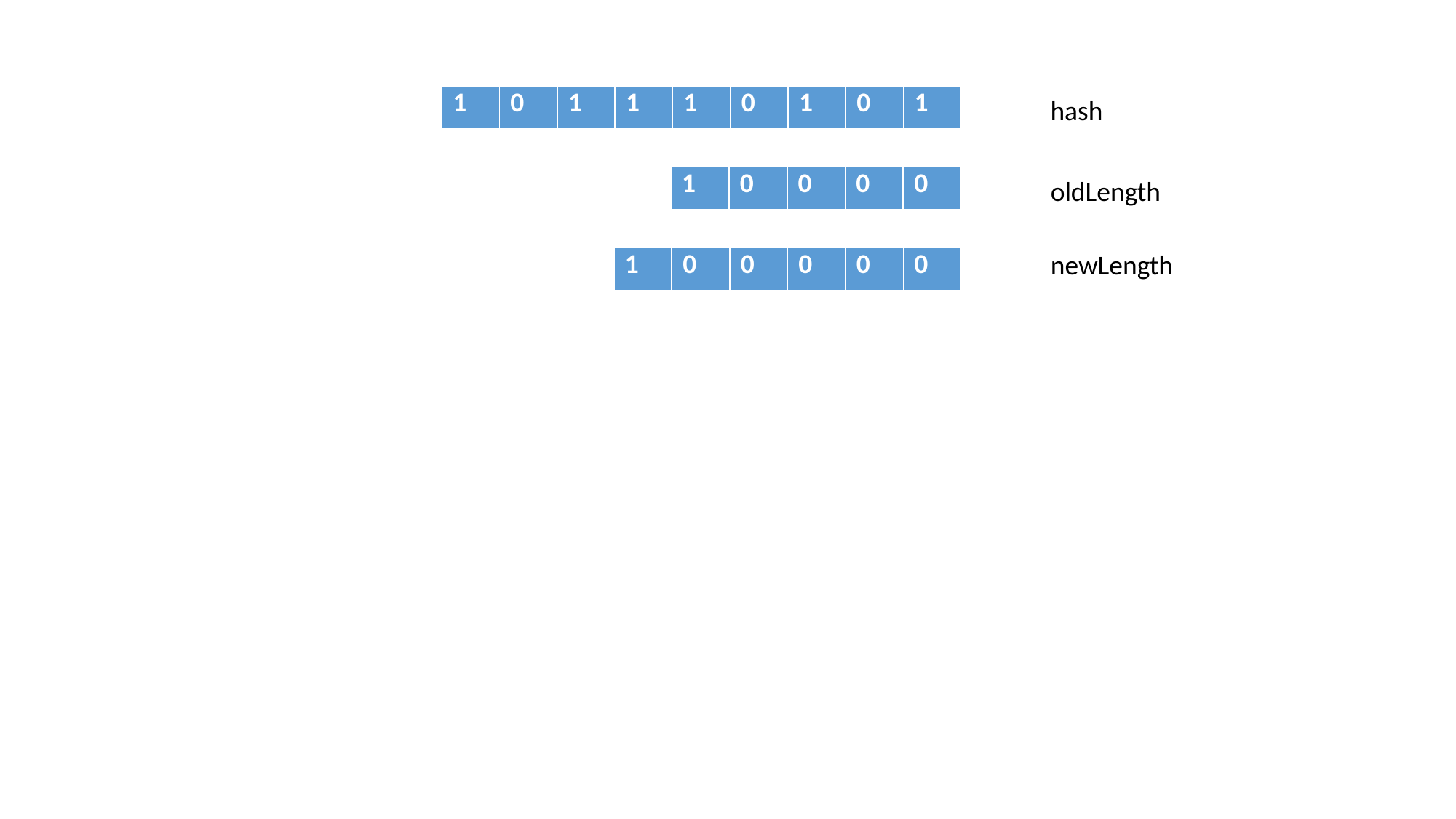

| 1 | 0 | 1 | 1 | 1 | 0 | 1 | 0 | 1 |
| --- | --- | --- | --- | --- | --- | --- | --- | --- |
hash
| 1 | 0 | 0 | 0 | 0 |
| --- | --- | --- | --- | --- |
oldLength
newLength
| 1 | 0 | 0 | 0 | 0 | 0 |
| --- | --- | --- | --- | --- | --- |